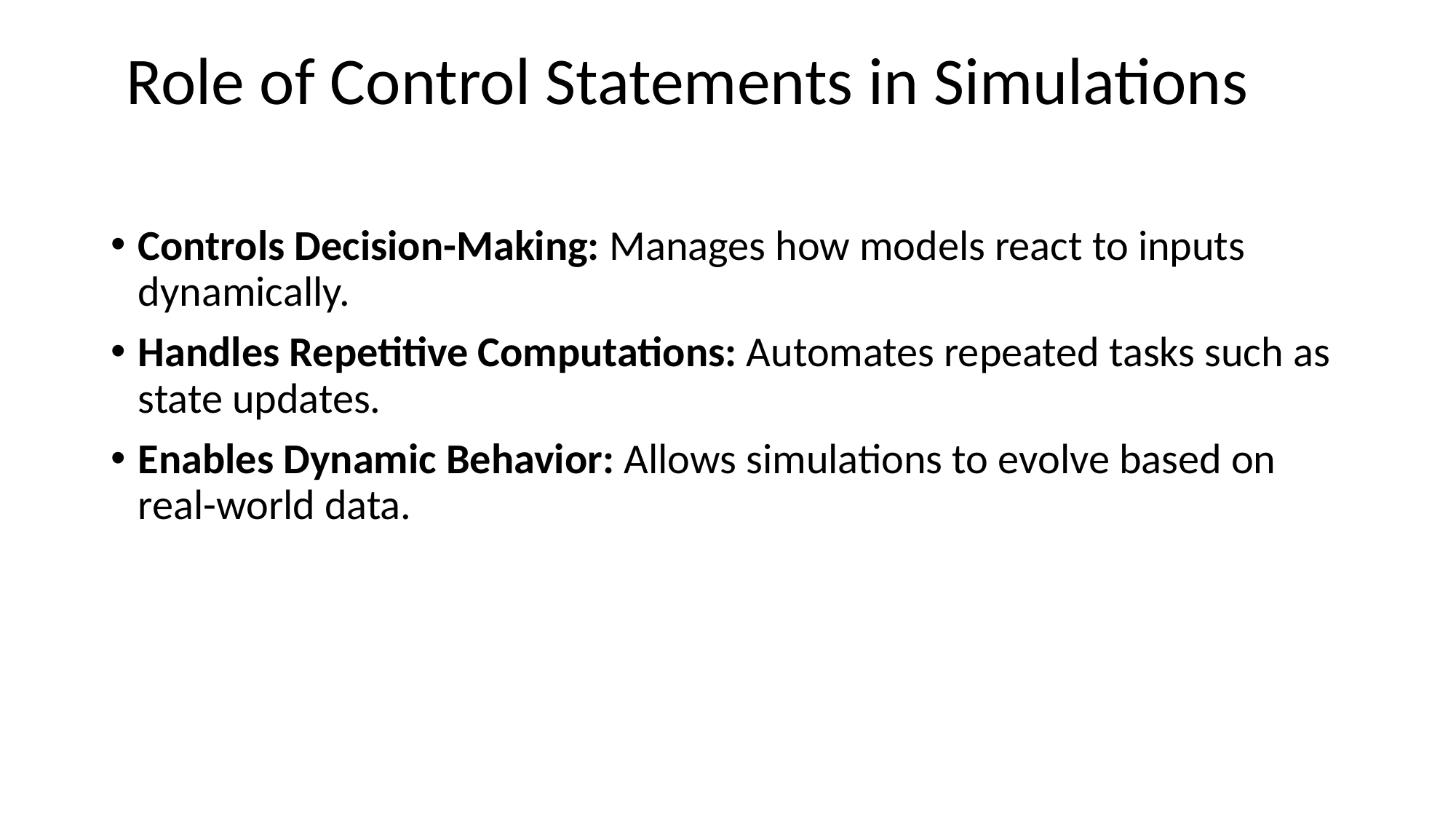

# Role of Control Statements in Simulations
Controls Decision-Making: Manages how models react to inputs dynamically.
Handles Repetitive Computations: Automates repeated tasks such as state updates.
Enables Dynamic Behavior: Allows simulations to evolve based on real-world data.